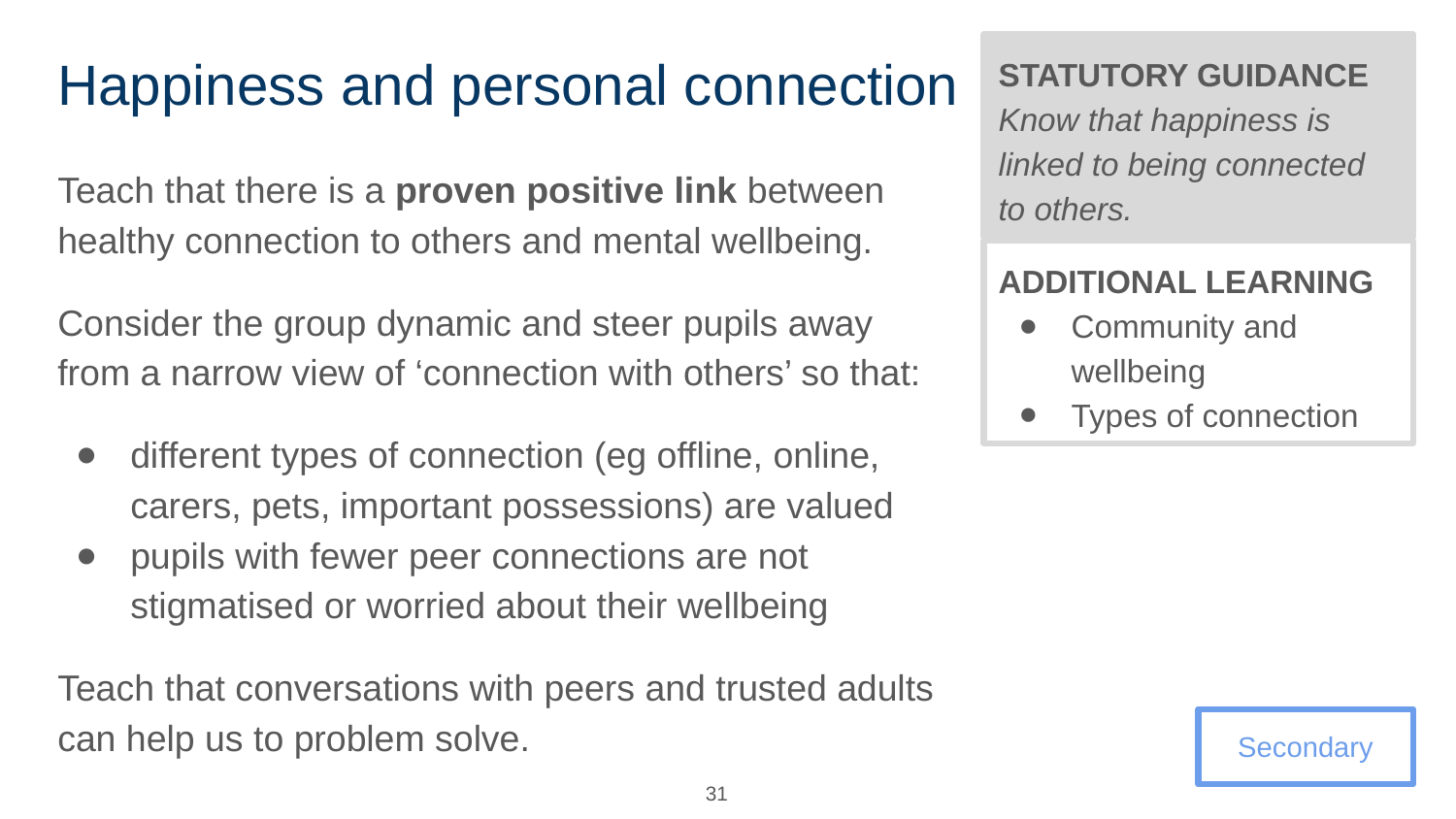

# Happiness and personal connection

STATUTORY GUIDANCE
Know that happiness is linked to being connected to others.
Teach that there is a proven positive link between healthy connection to others and mental wellbeing.
Consider the group dynamic and steer pupils away from a narrow view of ‘connection with others’ so that:
different types of connection (eg offline, online, carers, pets, important possessions) are valued
pupils with fewer peer connections are not stigmatised or worried about their wellbeing
Teach that conversations with peers and trusted adults can help us to problem solve.
ADDITIONAL LEARNING
Community and wellbeing
Types of connection
Secondary
31